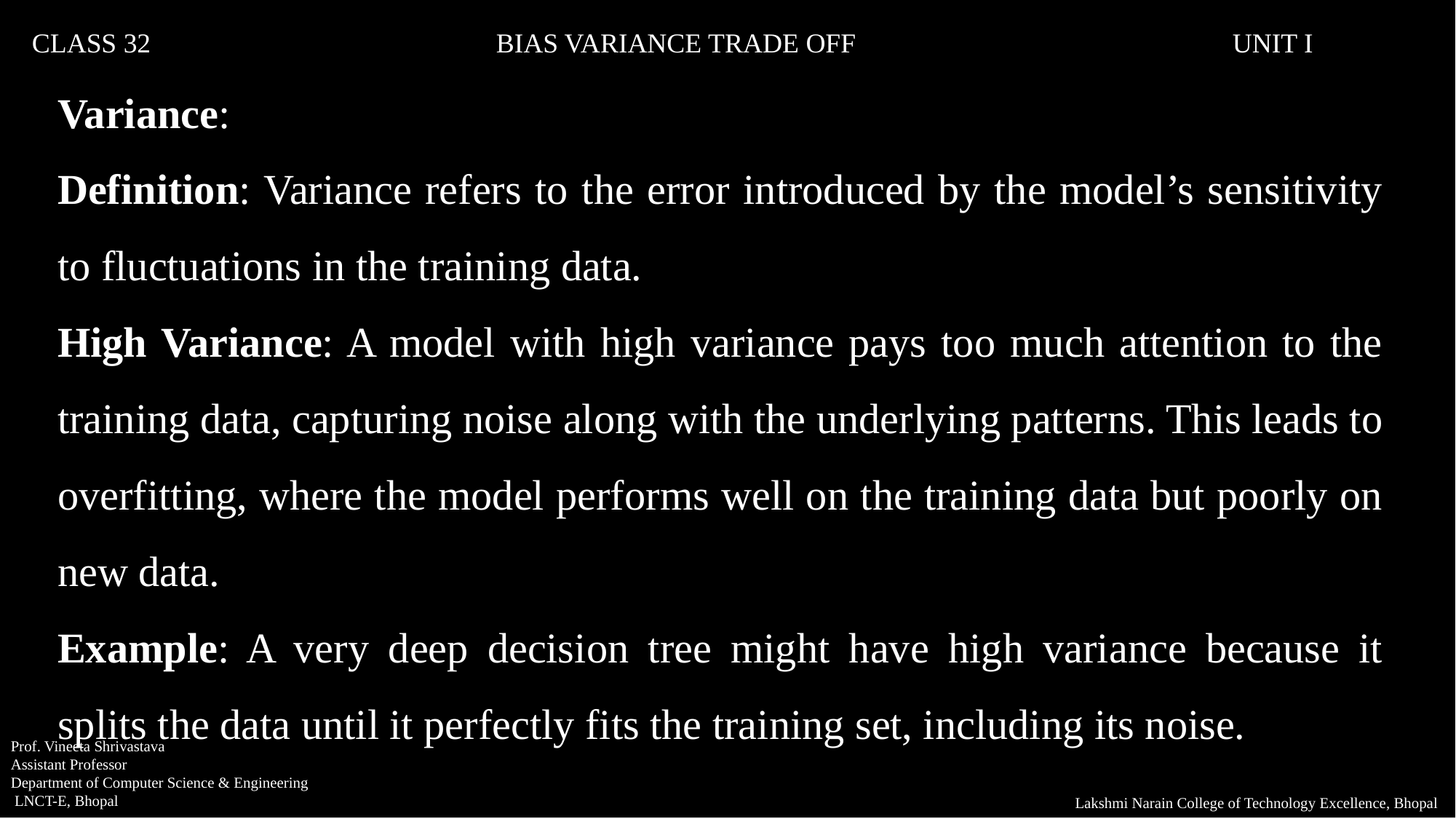

CLASS 32			    BIAS VARIANCE TRADE OFF				UNIT I
Variance:
Definition: Variance refers to the error introduced by the model’s sensitivity to fluctuations in the training data.
High Variance: A model with high variance pays too much attention to the training data, capturing noise along with the underlying patterns. This leads to overfitting, where the model performs well on the training data but poorly on new data.
Example: A very deep decision tree might have high variance because it splits the data until it perfectly fits the training set, including its noise.
Prof. Vineeta Shrivastava
Assistant Professor
Department of Computer Science & Engineering
 LNCT-E, Bhopal
Lakshmi Narain College of Technology Excellence, Bhopal